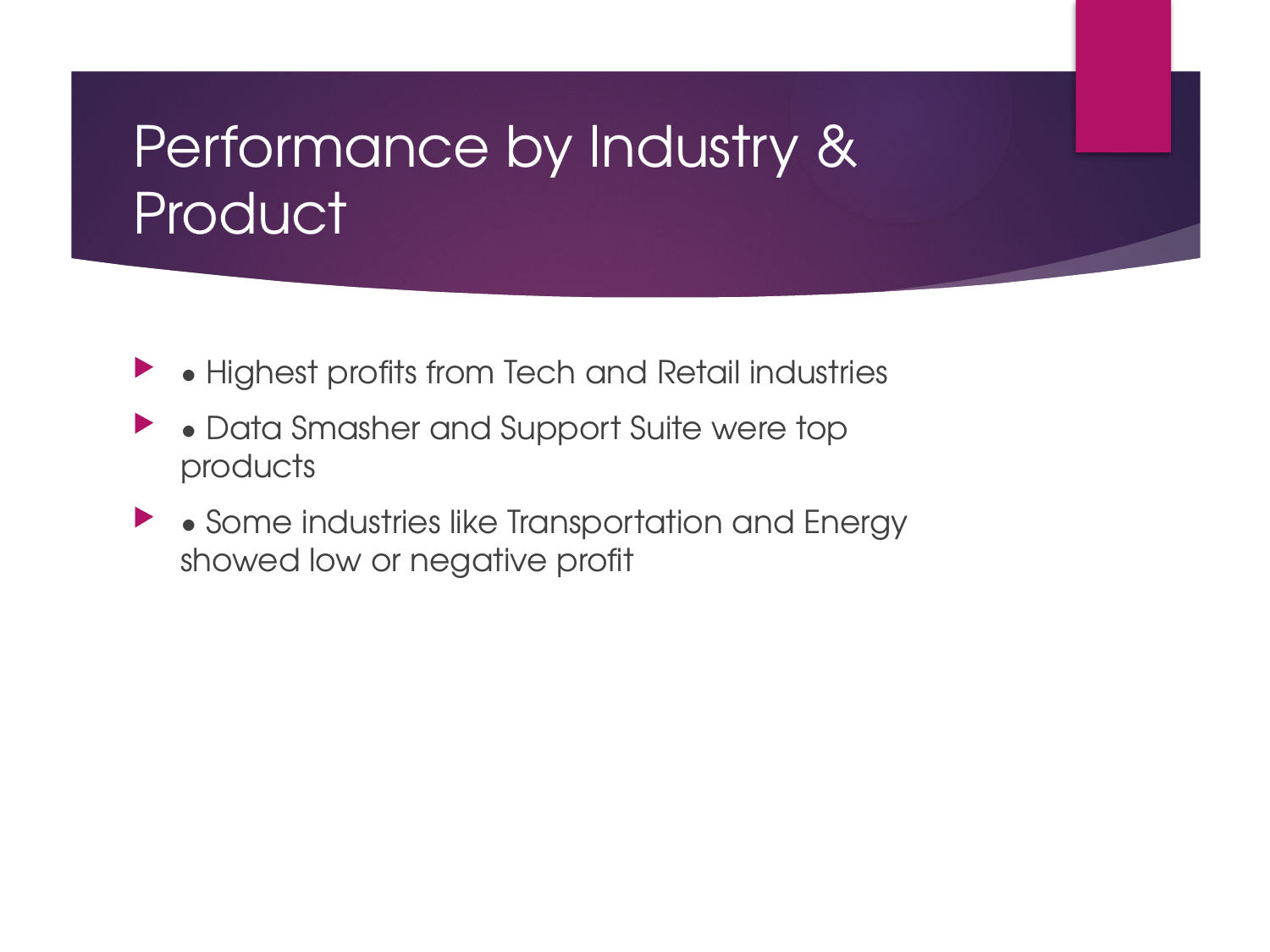

# Performance by Industry & Product
• Highest profits from Tech and Retail industries
• Data Smasher and Support Suite were top products
• Some industries like Transportation and Energy showed low or negative profit